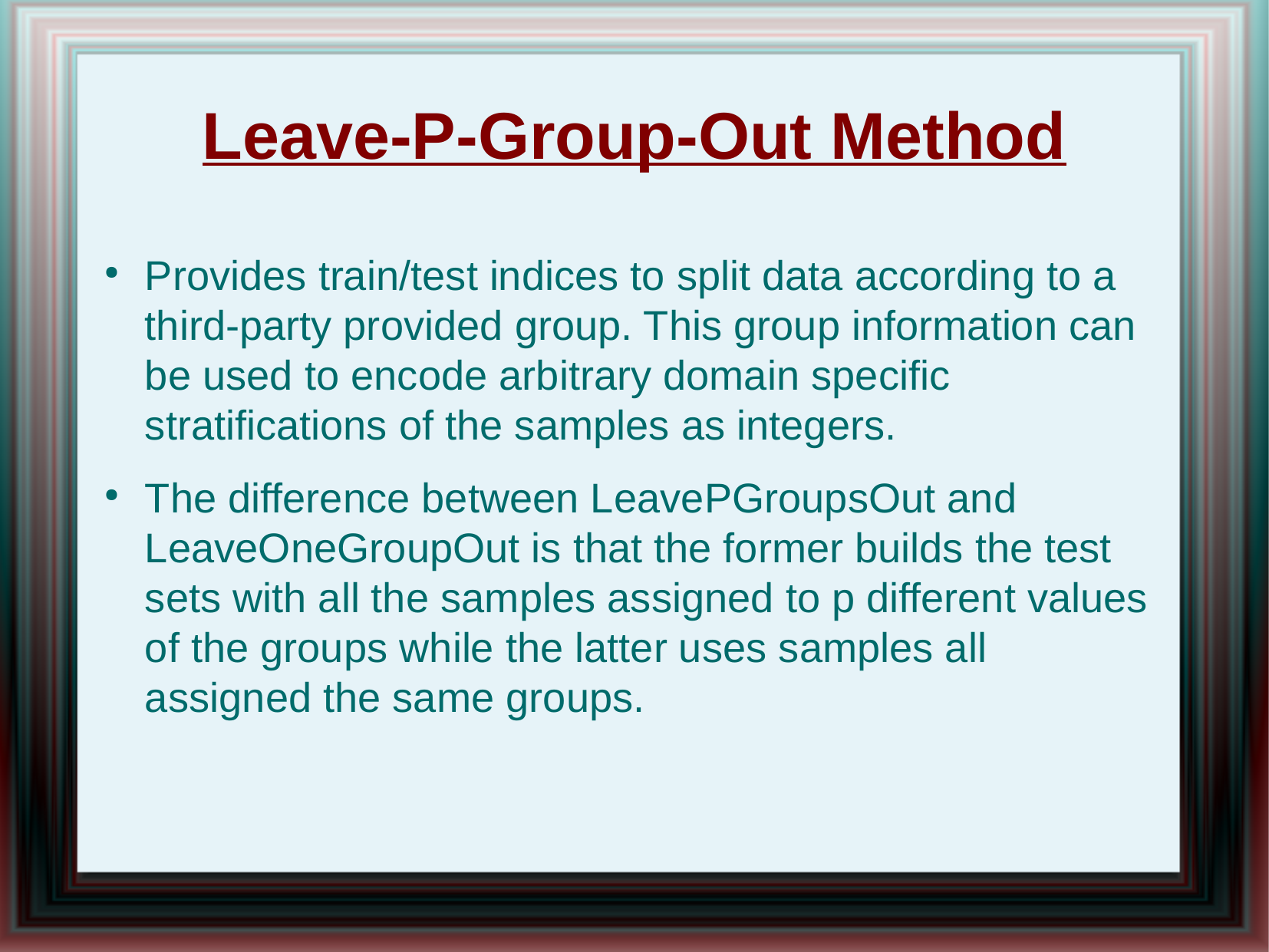

Leave-P-Group-Out Method
Provides train/test indices to split data according to a third-party provided group. This group information can be used to encode arbitrary domain specific stratifications of the samples as integers.
The difference between LeavePGroupsOut and LeaveOneGroupOut is that the former builds the test sets with all the samples assigned to p different values of the groups while the latter uses samples all assigned the same groups.